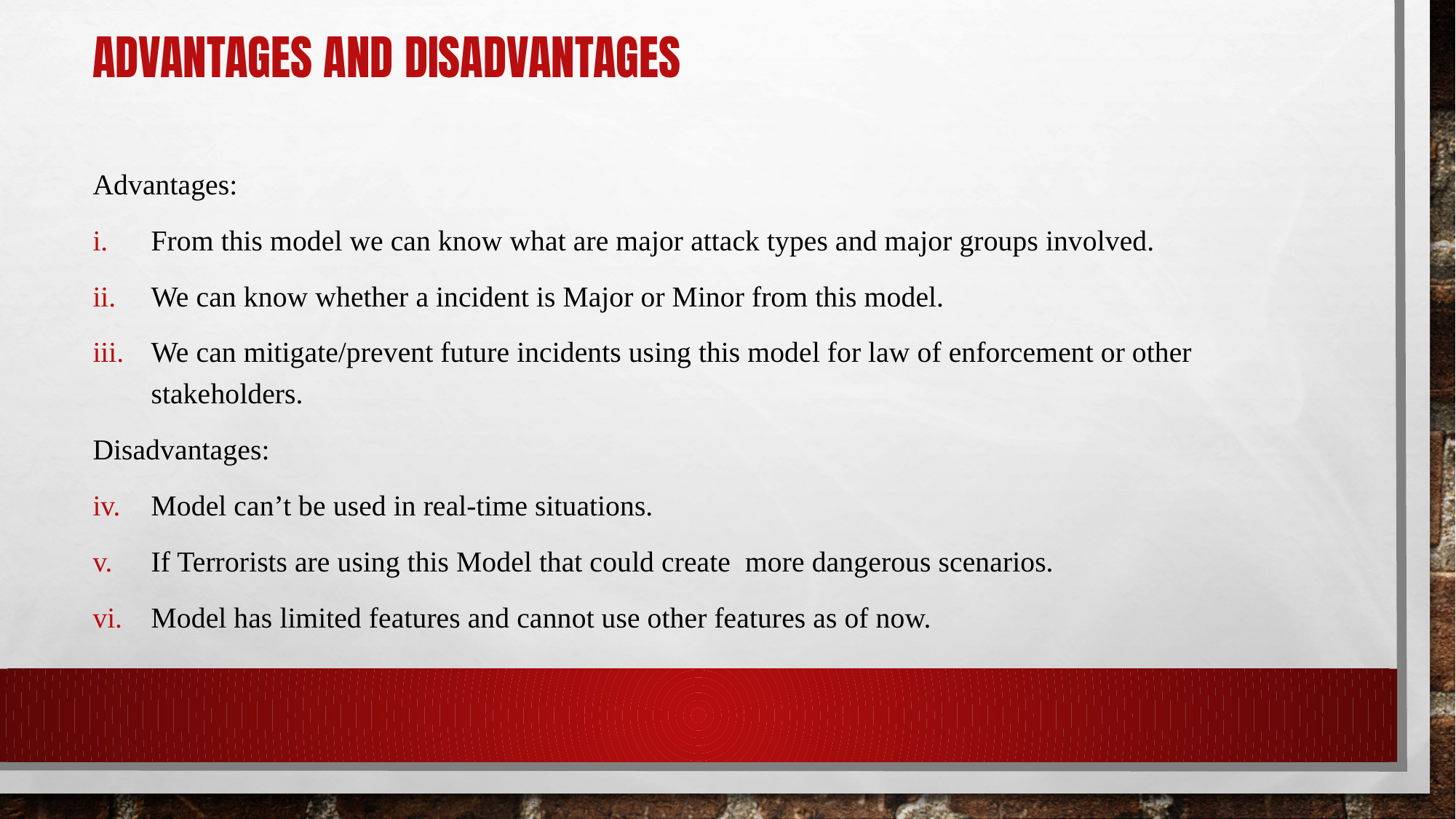

# Advantages and disadvantages
Advantages:
From this model we can know what are major attack types and major groups involved.
We can know whether a incident is Major or Minor from this model.
We can mitigate/prevent future incidents using this model for law of enforcement or other stakeholders.
Disadvantages:
Model can’t be used in real-time situations.
If Terrorists are using this Model that could create  more dangerous scenarios.
Model has limited features and cannot use other features as of now.